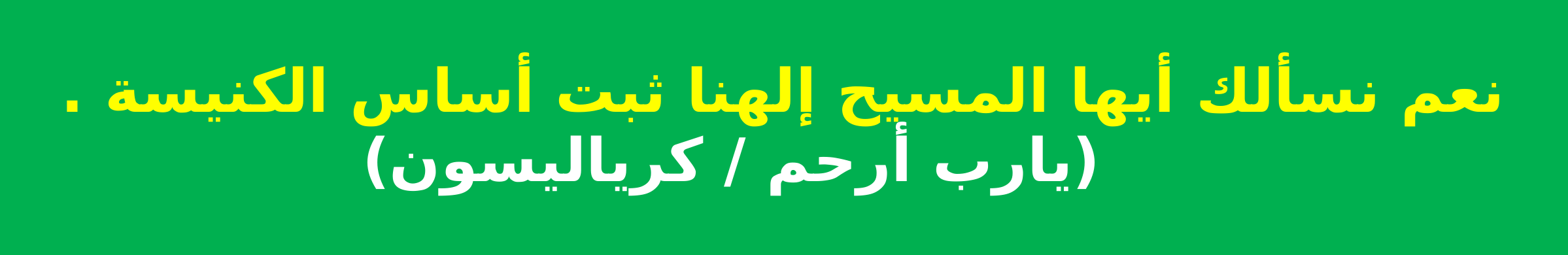

نعم نسألك أيها المسيح إلهنا ثبت أساس الكنيسة .
     (يارب أرحم / كرياليسون)